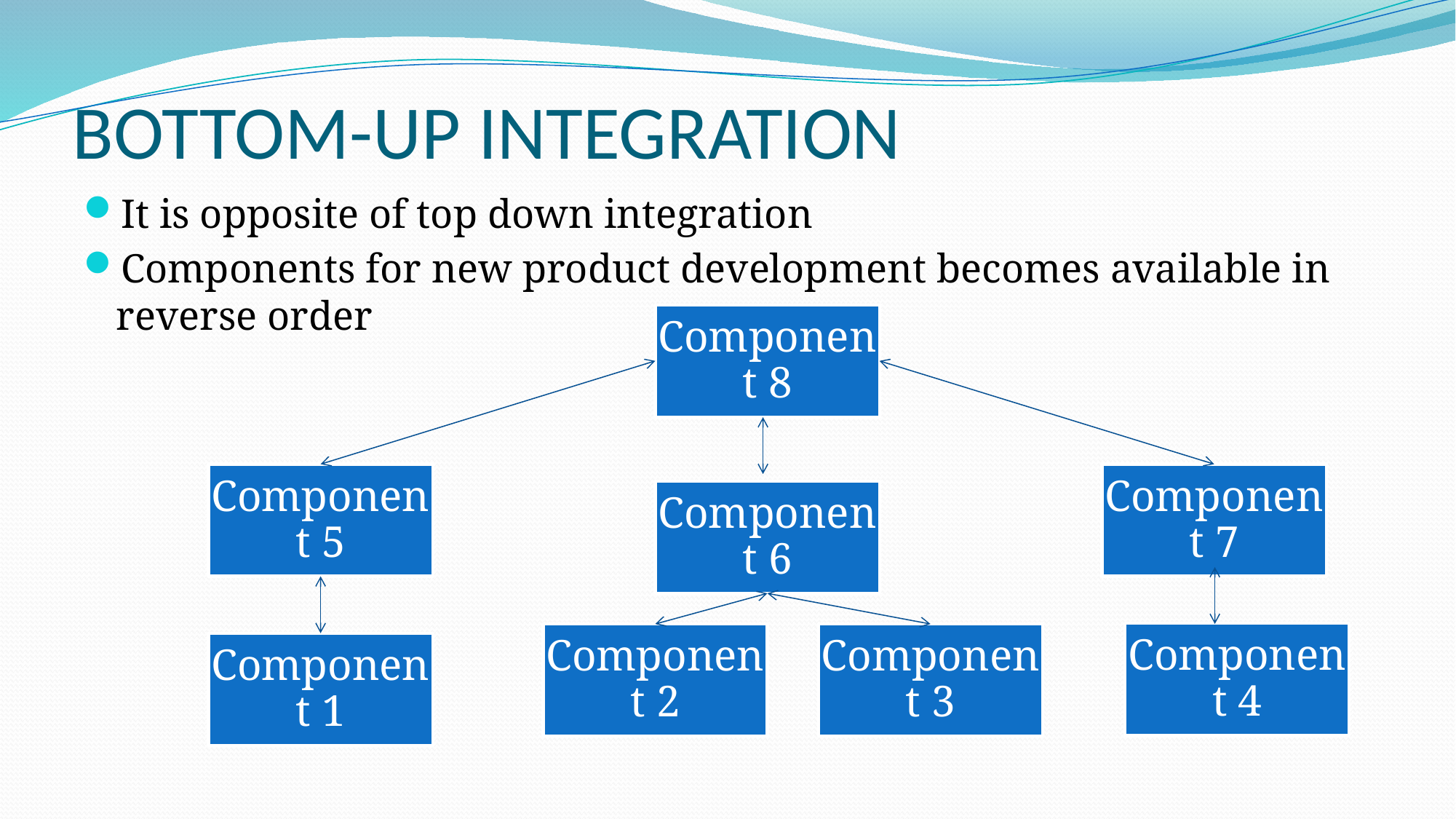

# BOTTOM-UP INTEGRATION

It is opposite of top down integration
Components for new product development becomes available in reverse order

Component 8

Component 5

Component 7

Component 6

Component 4

Component 2

Component 3

Component 1